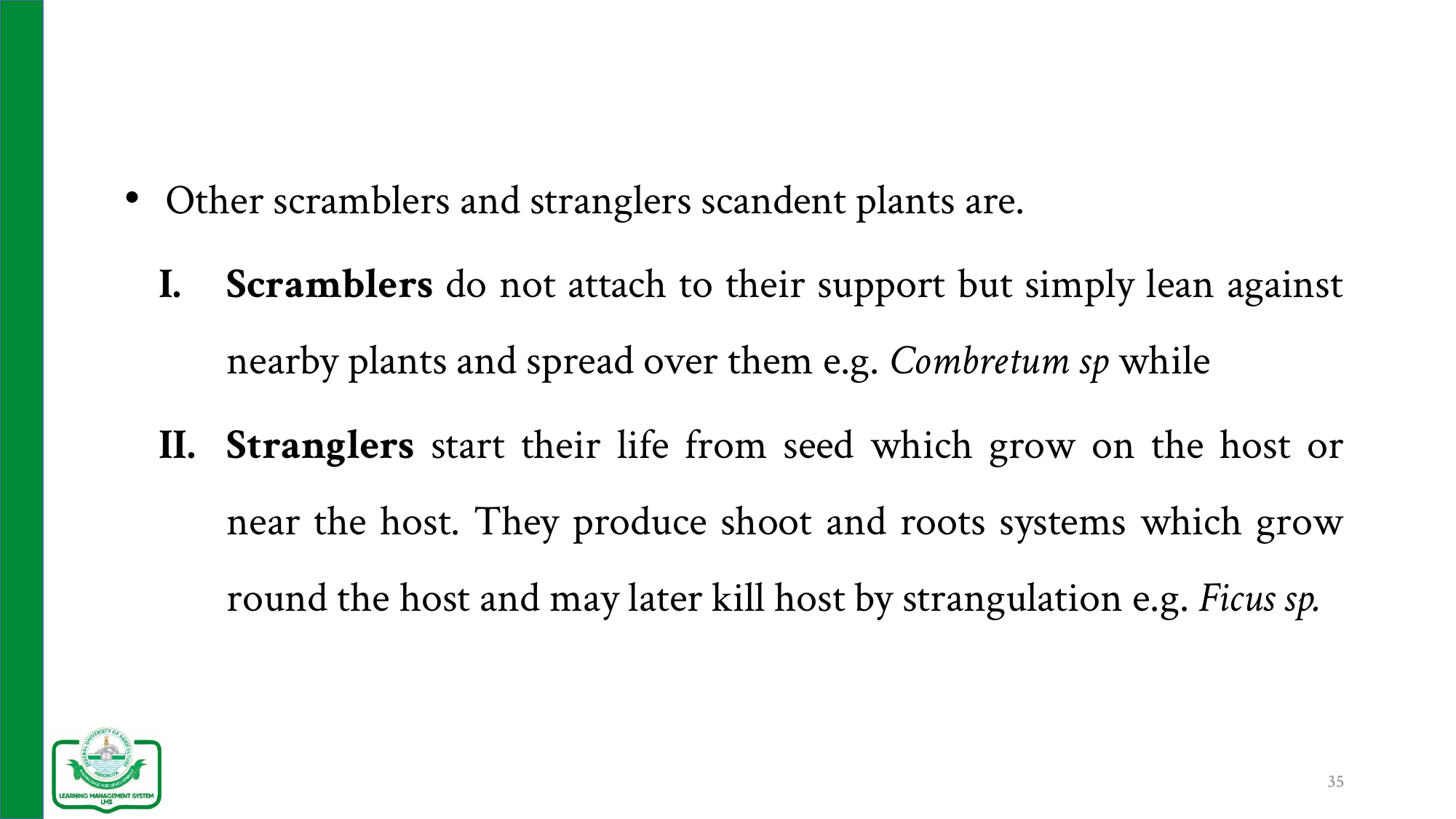

#
Other scramblers and stranglers scandent plants are.
Scramblers do not attach to their support but simply lean against nearby plants and spread over them e.g. Combretum sp while
Stranglers start their life from seed which grow on the host or near the host. They produce shoot and roots systems which grow round the host and may later kill host by strangulation e.g. Ficus sp.

35